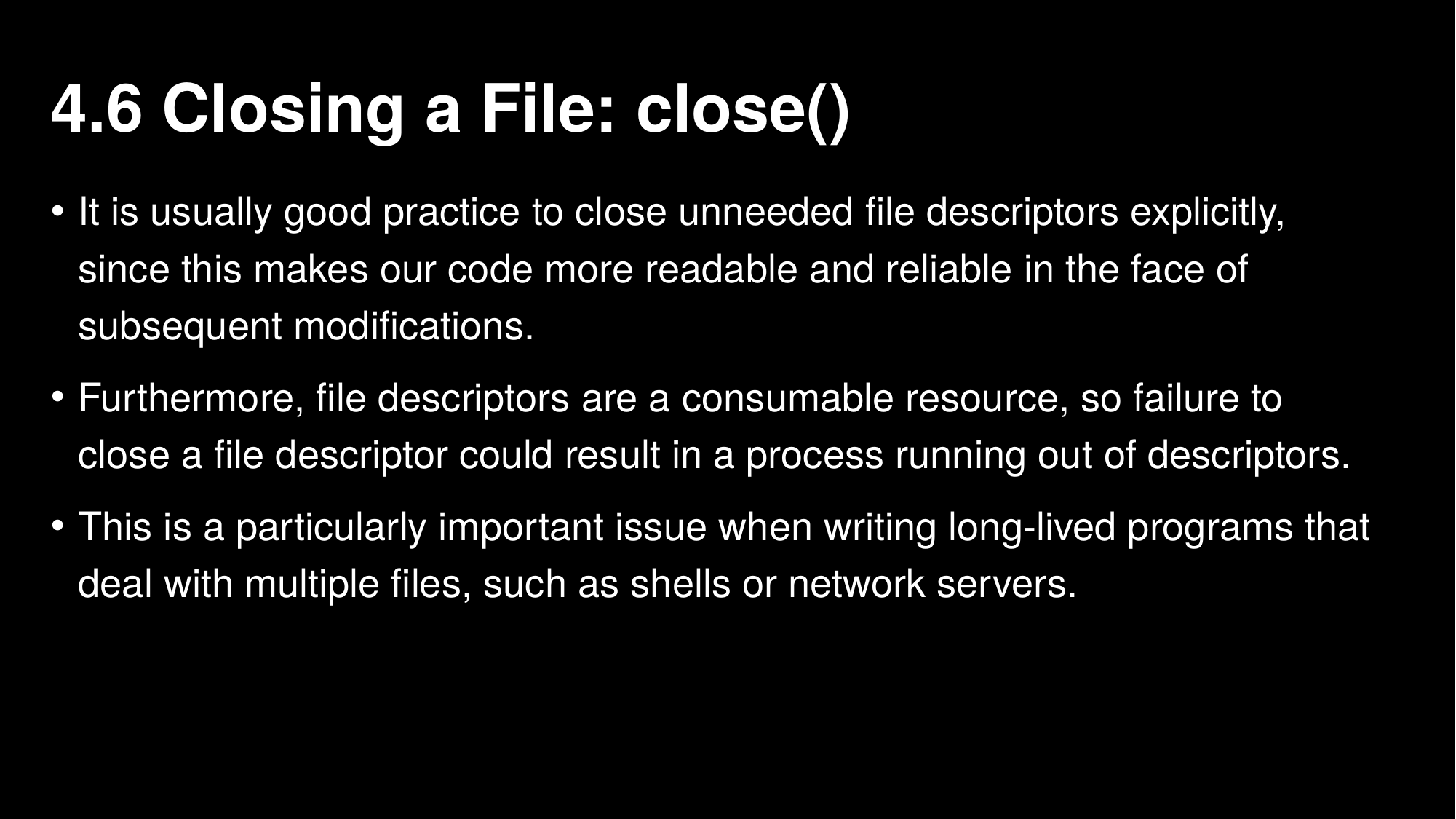

# 4.6 Closing a File: close()
It is usually good practice to close unneeded file descriptors explicitly, since this makes our code more readable and reliable in the face of subsequent modifications.
Furthermore, file descriptors are a consumable resource, so failure to close a file descriptor could result in a process running out of descriptors.
This is a particularly important issue when writing long-lived programs that deal with multiple files, such as shells or network servers.